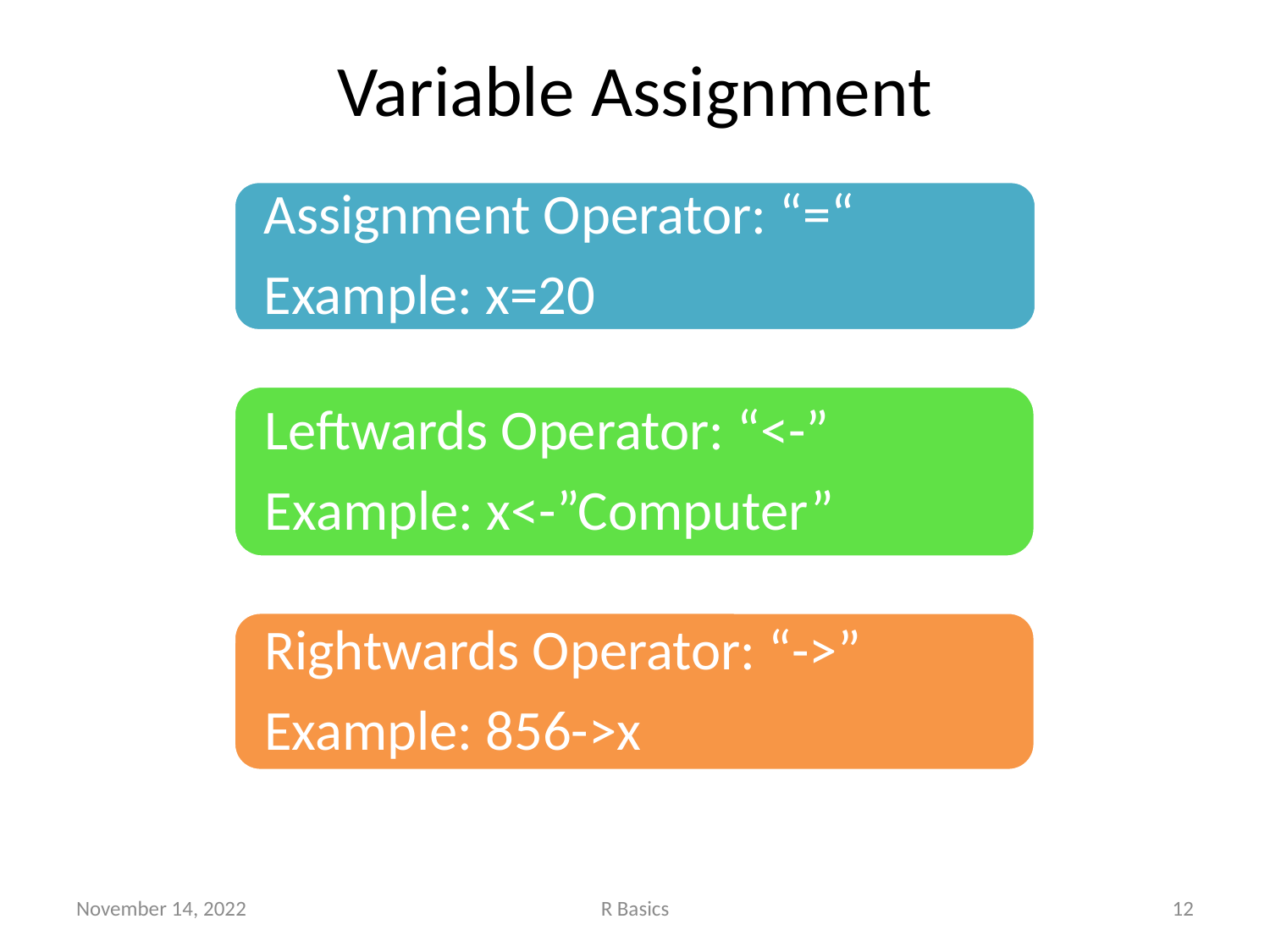

# Variable Assignment

Assignment Operator: “=“
Example: x=20

Leftwards Operator: “<-”
Example: x<-”Computer”

Rightwards Operator: “->”
Example: 856->x
November 14, 2022
R Basics
12